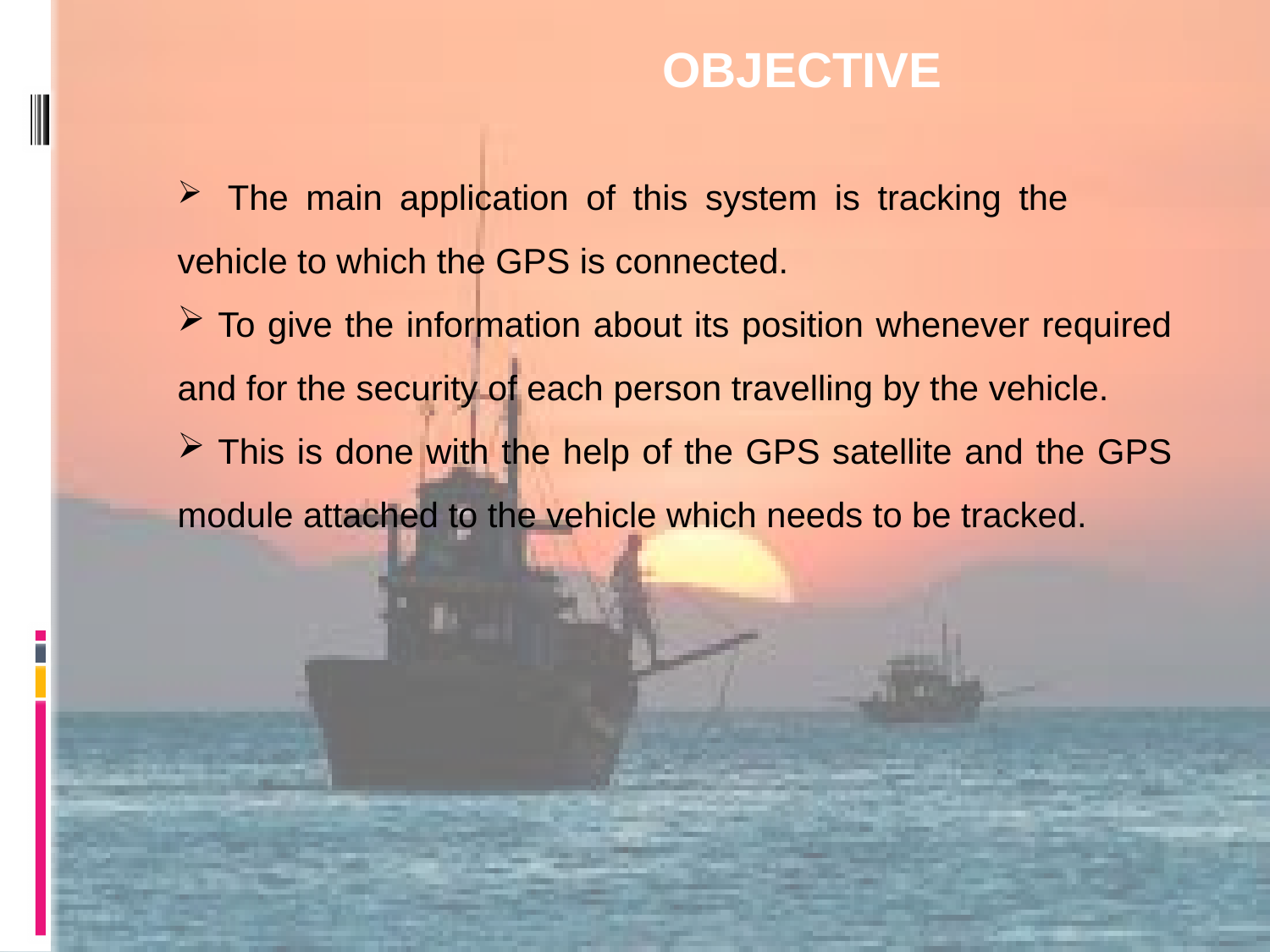

OBJECTIVE
 The main application of this system is tracking the       vehicle to which the GPS is connected.
 To give the information about its position whenever required and for the security of each person travelling by the vehicle.
 This is done with the help of the GPS satellite and the GPS module attached to the vehicle which needs to be tracked.